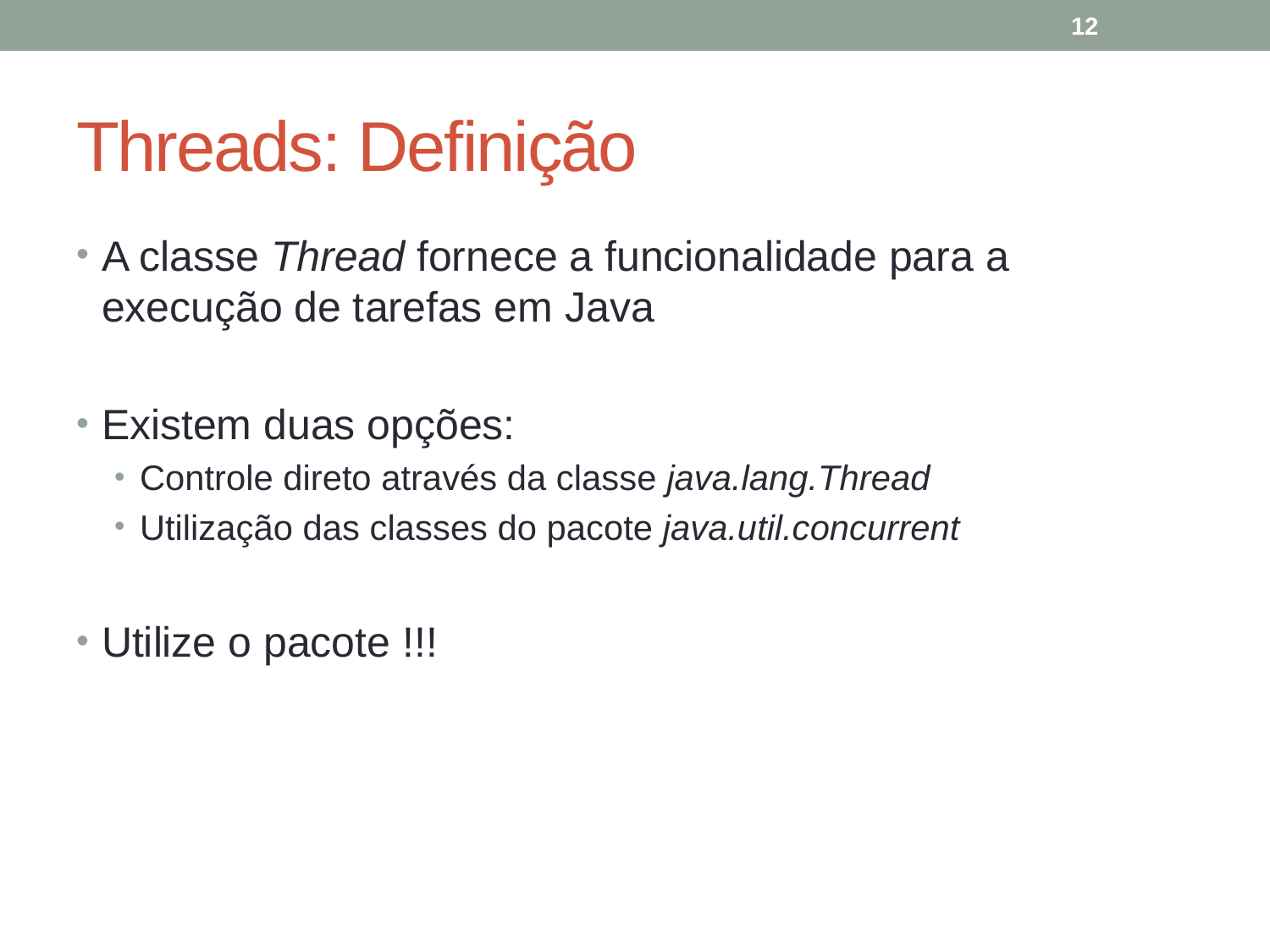

12
# Threads: Definição
A classe Thread fornece a funcionalidade para a execução de tarefas em Java

Existem duas opções:
Controle direto através da classe java.lang.Thread
Utilização das classes do pacote java.util.concurrent

Utilize o pacote !!!